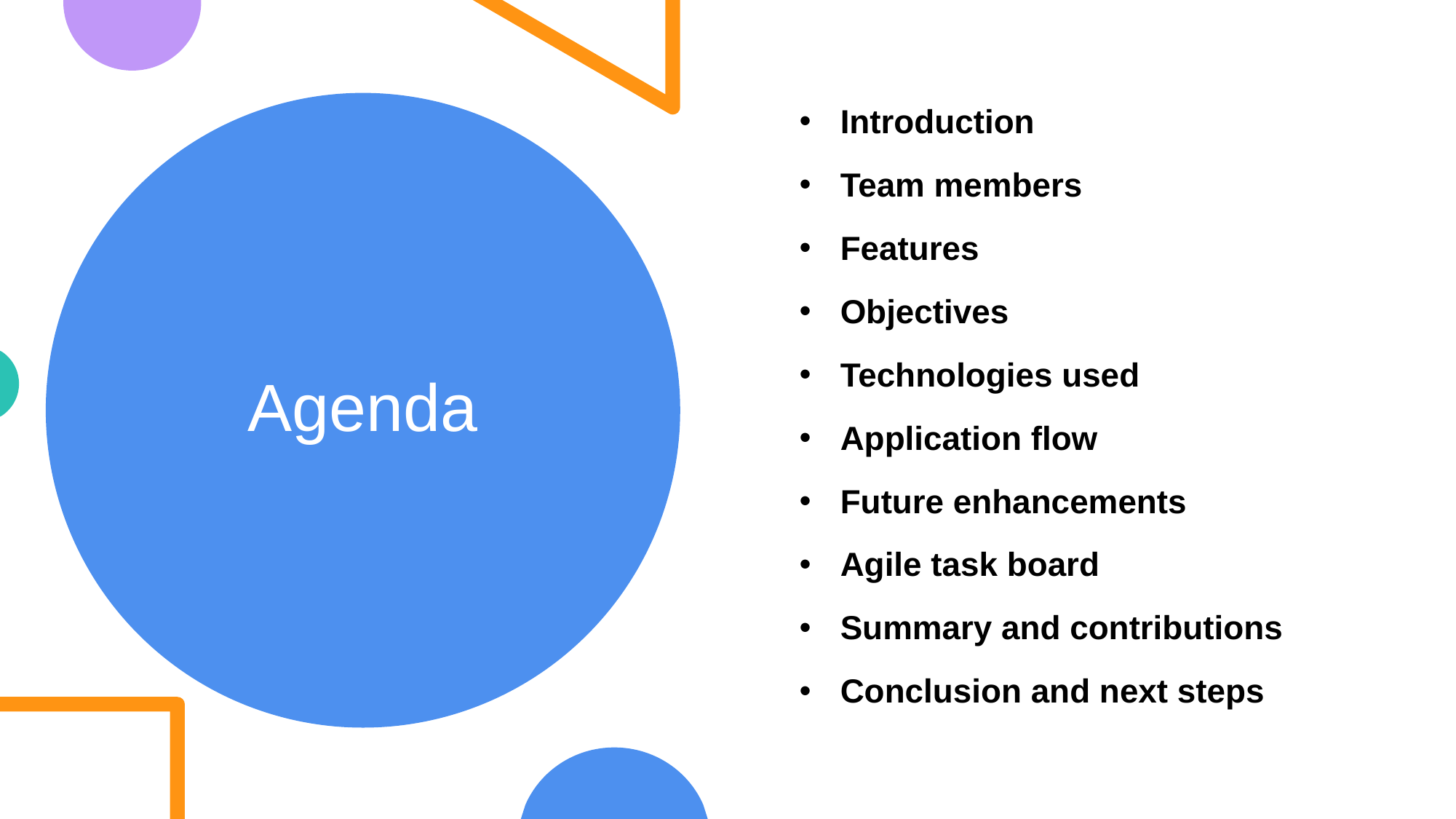

Introduction
Team members
Features
Objectives
Technologies used
Application flow
Future enhancements
Agile task board
Summary and contributions
Conclusion and next steps
# Agenda